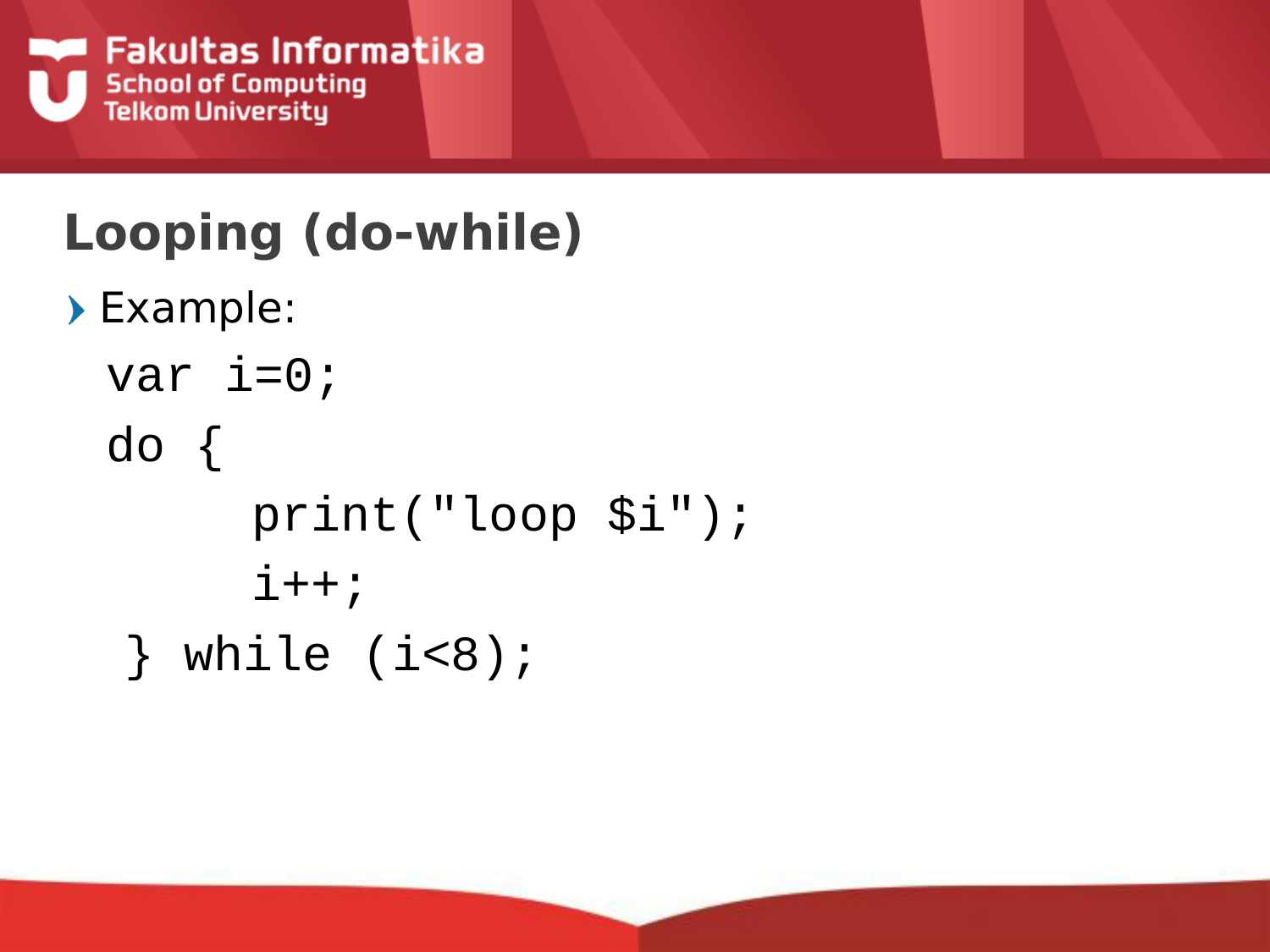

# Looping (do-while)
Example:
var i=0;
do {
		print("loop $i");
		i++;
	} while (i<8);